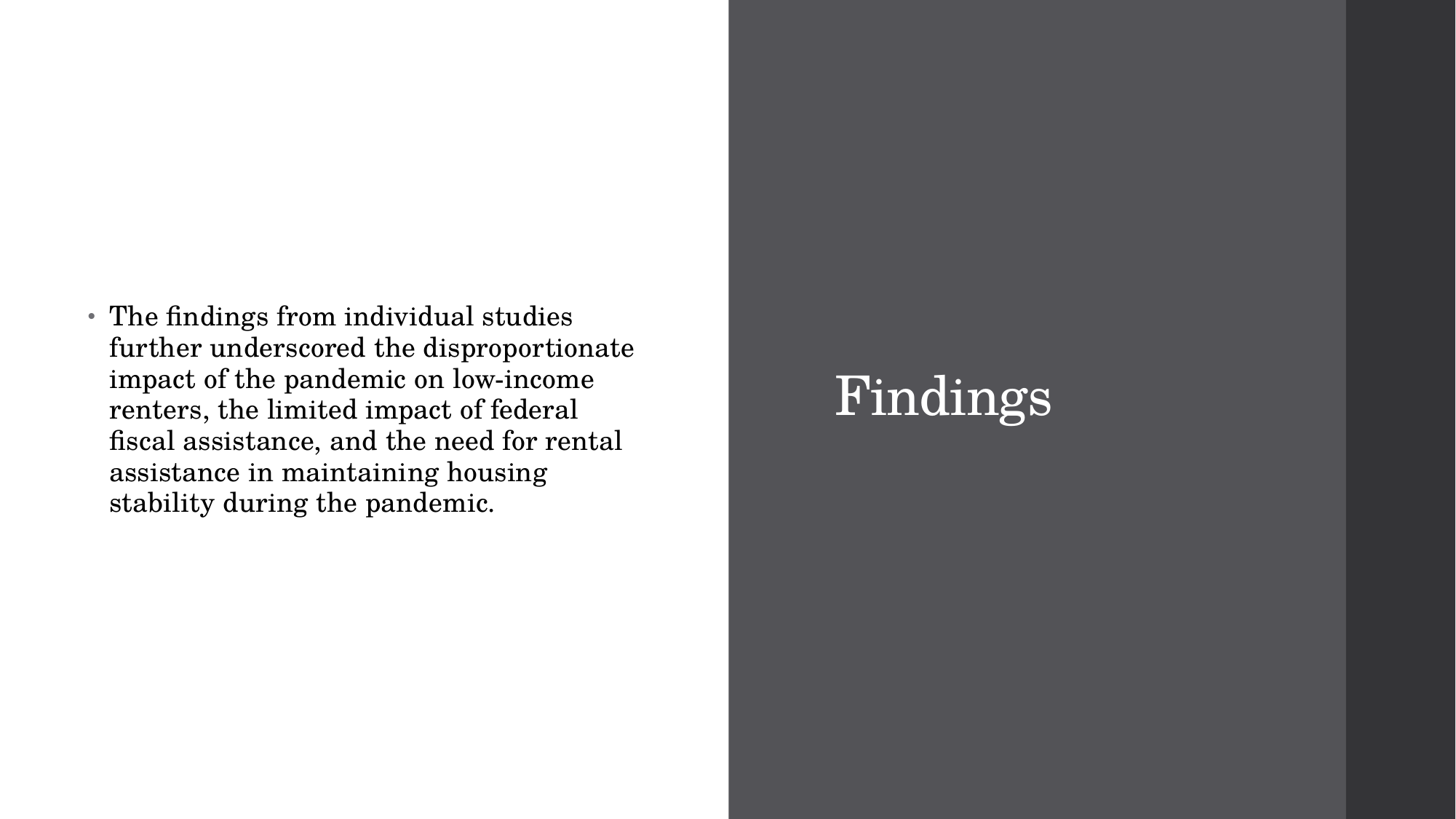

# Findings
The findings from individual studies further underscored the disproportionate impact of the pandemic on low-income renters, the limited impact of federal fiscal assistance, and the need for rental assistance in maintaining housing stability during the pandemic.